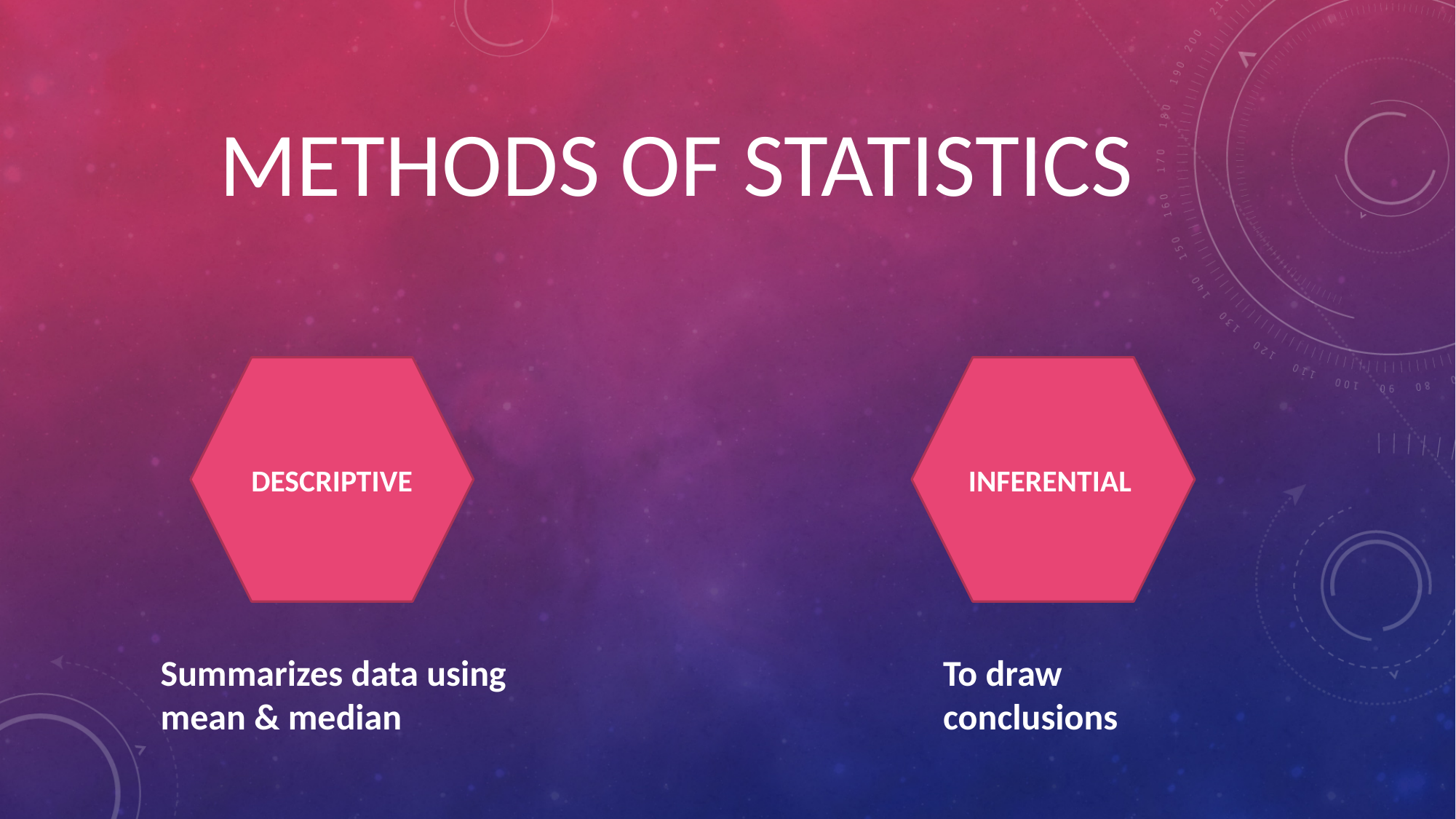

# methods of Statistics
DESCRIPTIVE
INFERENTIAL
Summarizes data using mean & median
To draw conclusions